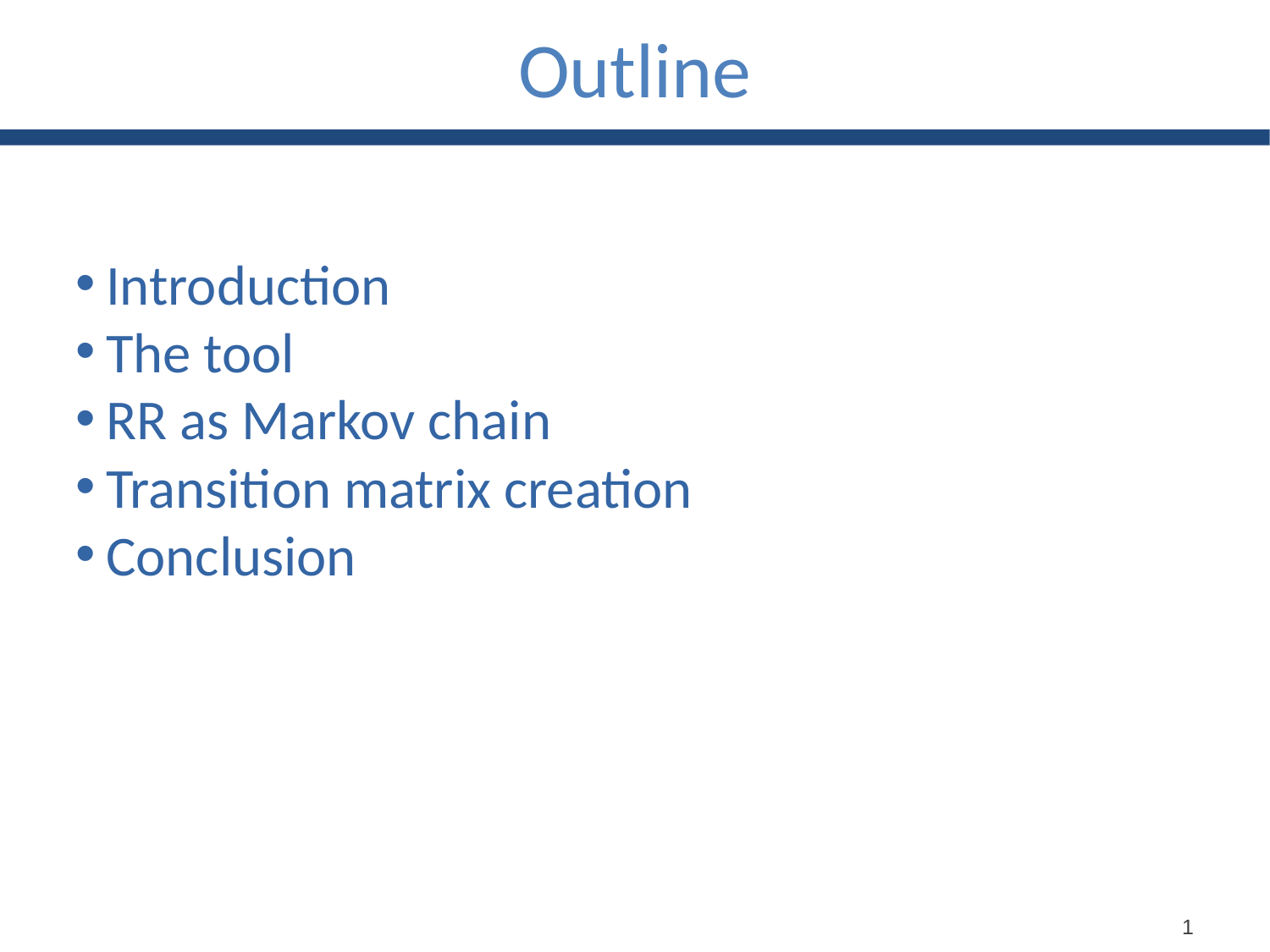

Outline
Introduction
The tool
RR as Markov chain
Transition matrix creation
Conclusion

1